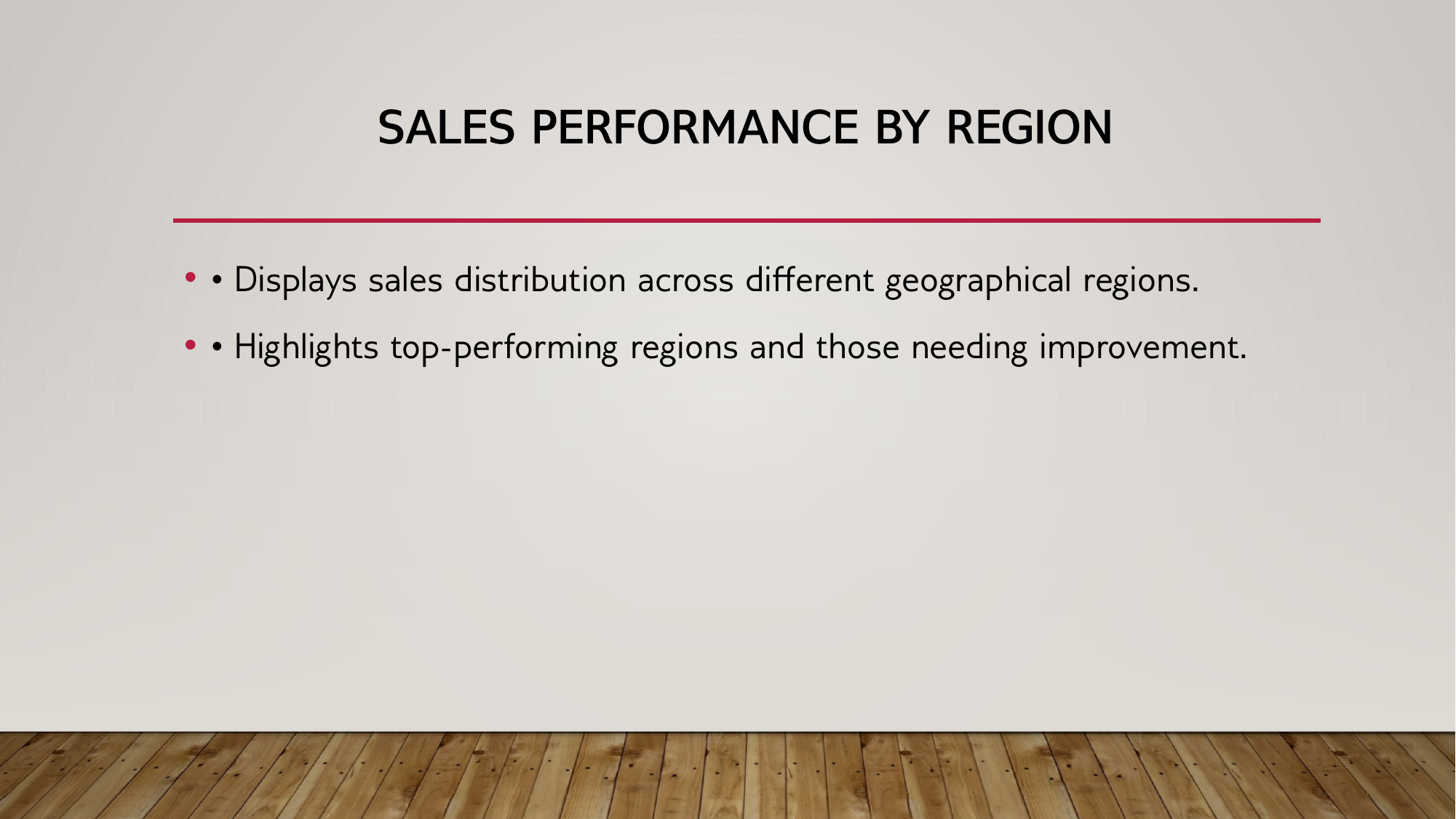

# Sales Performance by Region
• Displays sales distribution across different geographical regions.
• Highlights top-performing regions and those needing improvement.